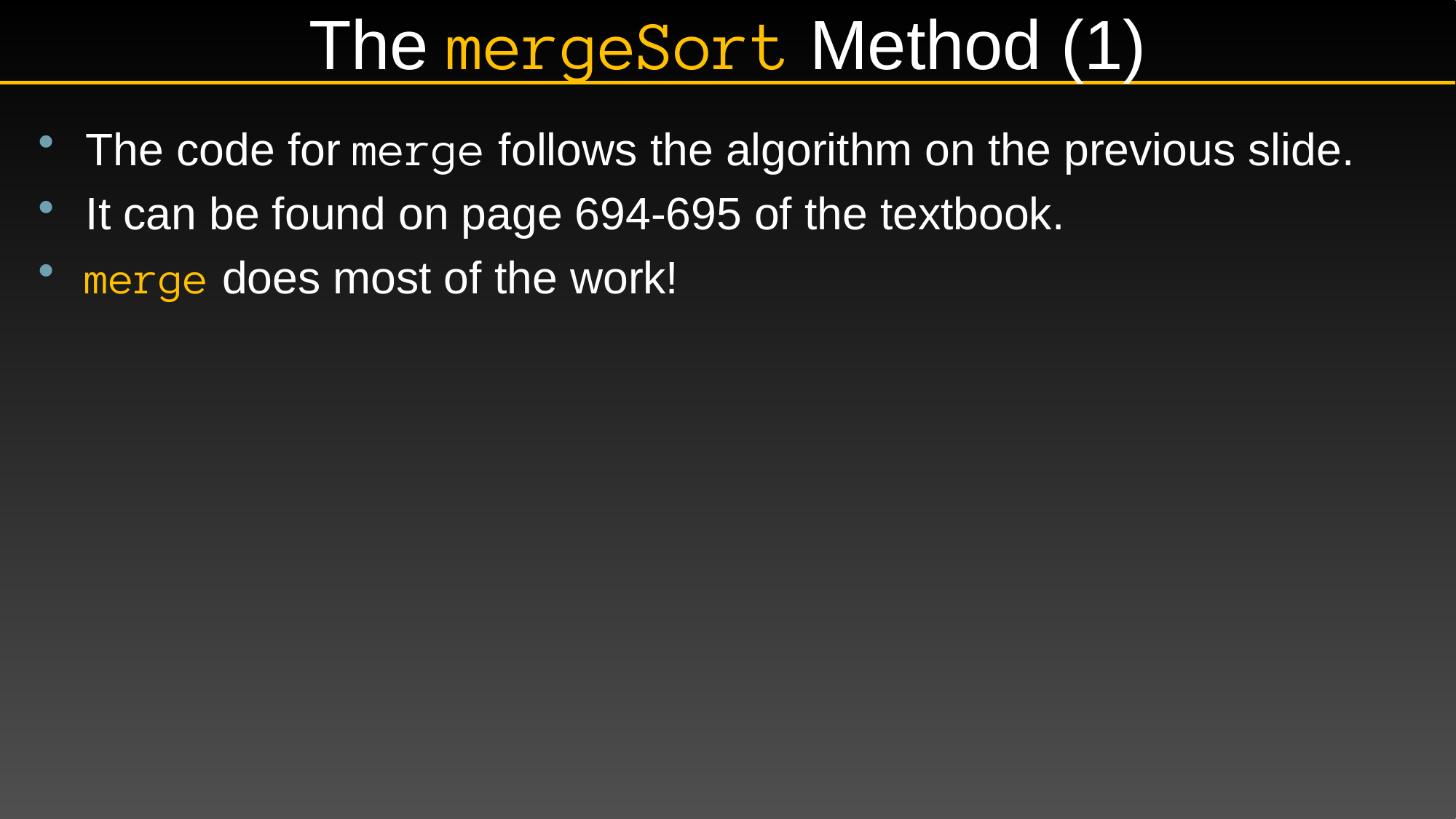

# The mergeSort Method (1)
The code for merge follows the algorithm on the previous slide.
It can be found on page 694-695 of the textbook.
merge does most of the work!